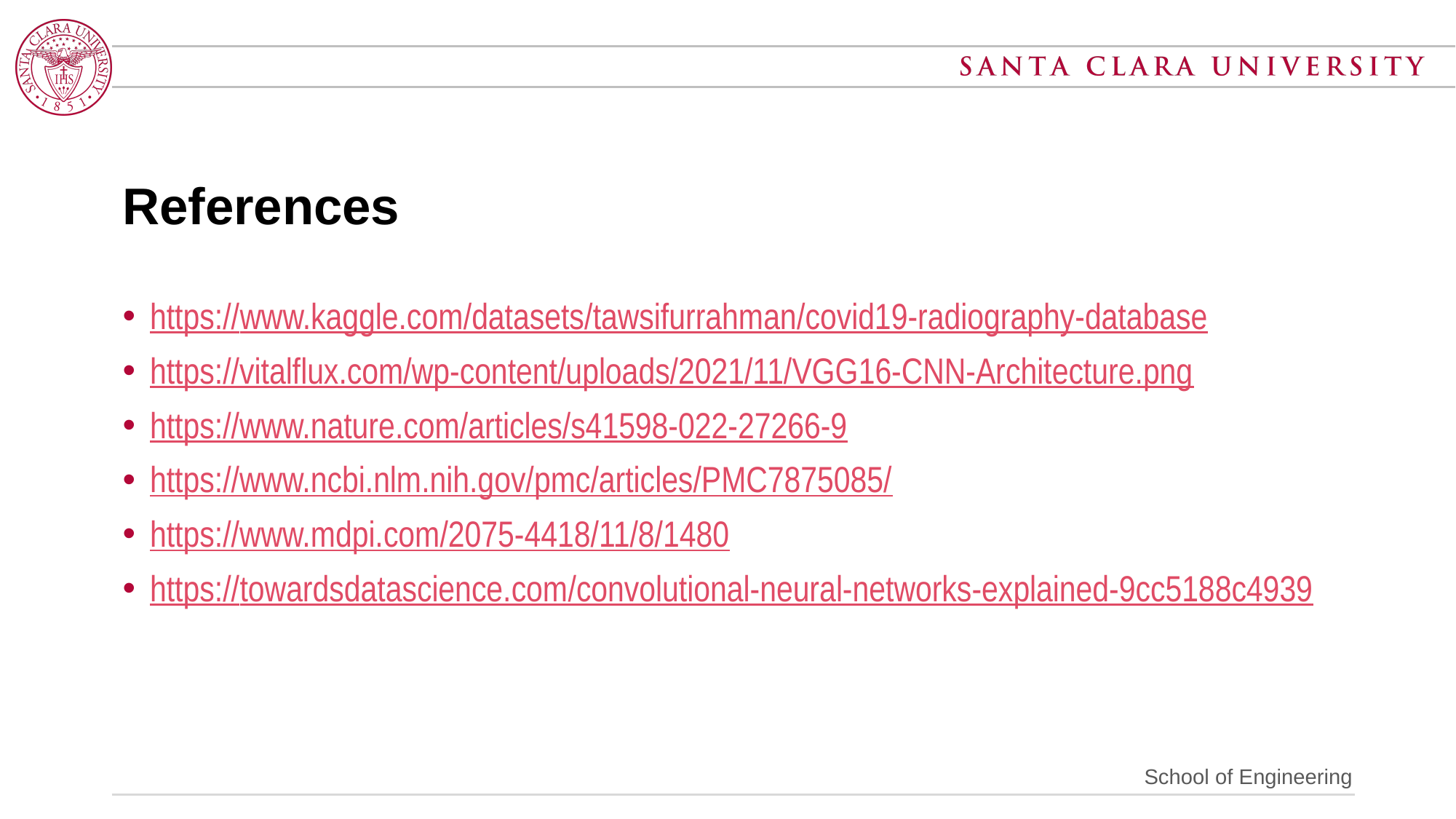

# References
https://www.kaggle.com/datasets/tawsifurrahman/covid19-radiography-database
https://vitalflux.com/wp-content/uploads/2021/11/VGG16-CNN-Architecture.png
https://www.nature.com/articles/s41598-022-27266-9
https://www.ncbi.nlm.nih.gov/pmc/articles/PMC7875085/
https://www.mdpi.com/2075-4418/11/8/1480
https://towardsdatascience.com/convolutional-neural-networks-explained-9cc5188c4939
School of Engineering